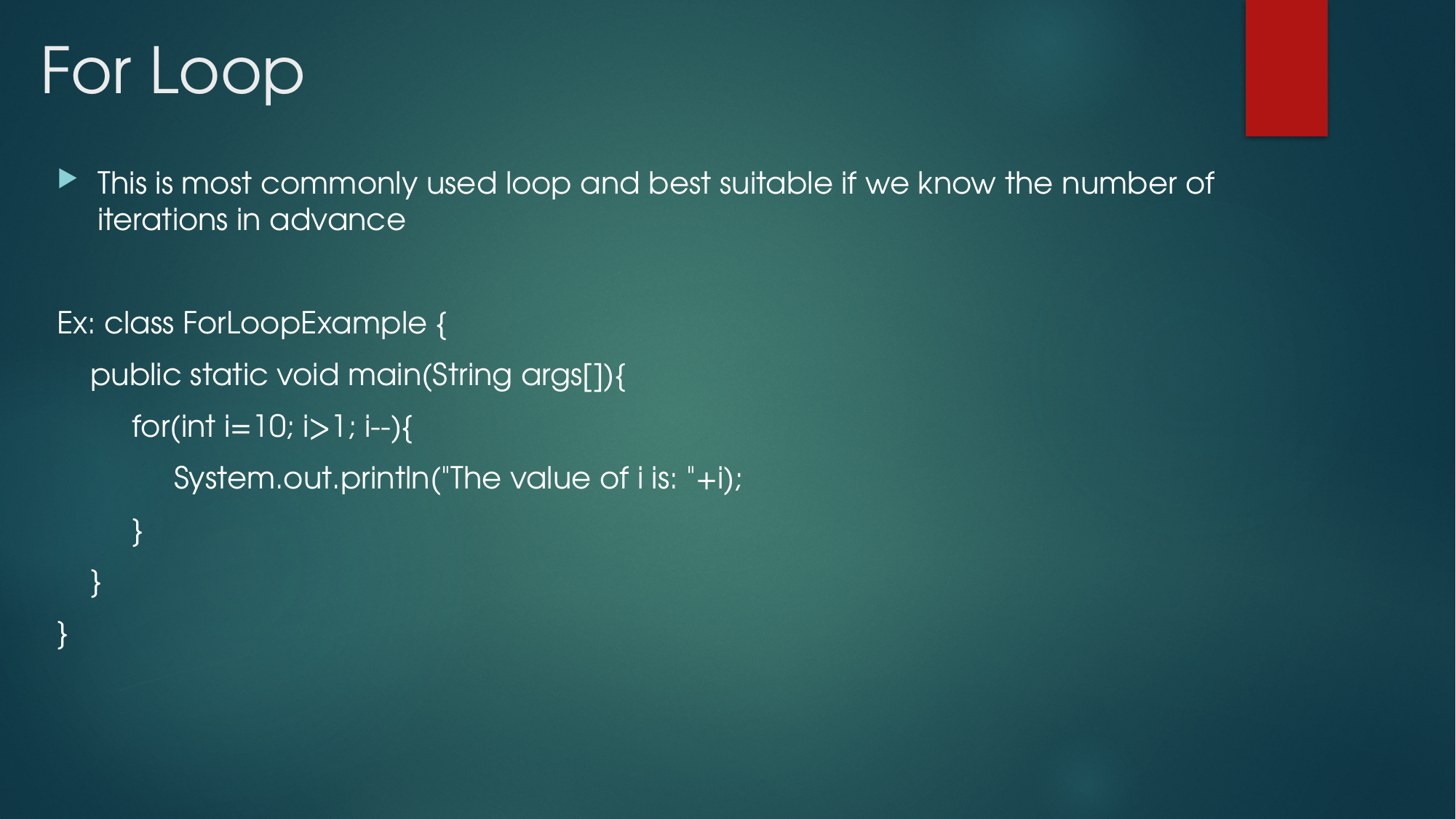

# For Loop
This is most commonly used loop and best suitable if we know the number of iterations in advance

Ex: class ForLoopExample {
    public static void main(String args[]){
         for(int i=10; i>1; i--){
              System.out.println("The value of i is: "+i);
         }
    }
}